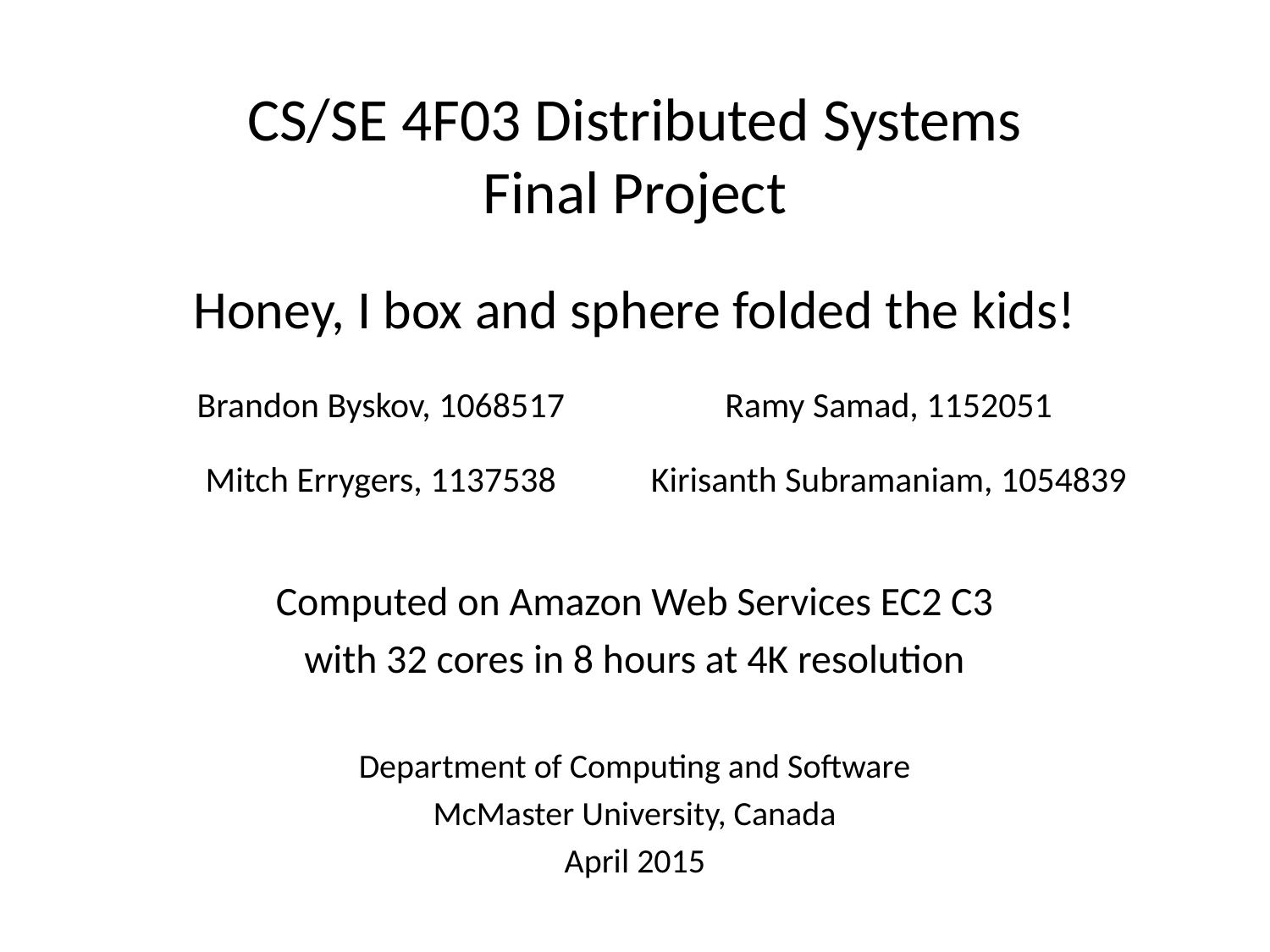

# CS/SE 4F03 Distributed Systems Final Project
Honey, I box and sphere folded the kids!

Computed on Amazon Web Services EC2 C3
with 32 cores in 8 hours at 4K resolution

Department of Computing and Software
McMaster University, Canada
April 2015
| Brandon Byskov, 1068517 | Ramy Samad, 1152051 |
| --- | --- |
| Mitch Errygers, 1137538 | Kirisanth Subramaniam, 1054839 |